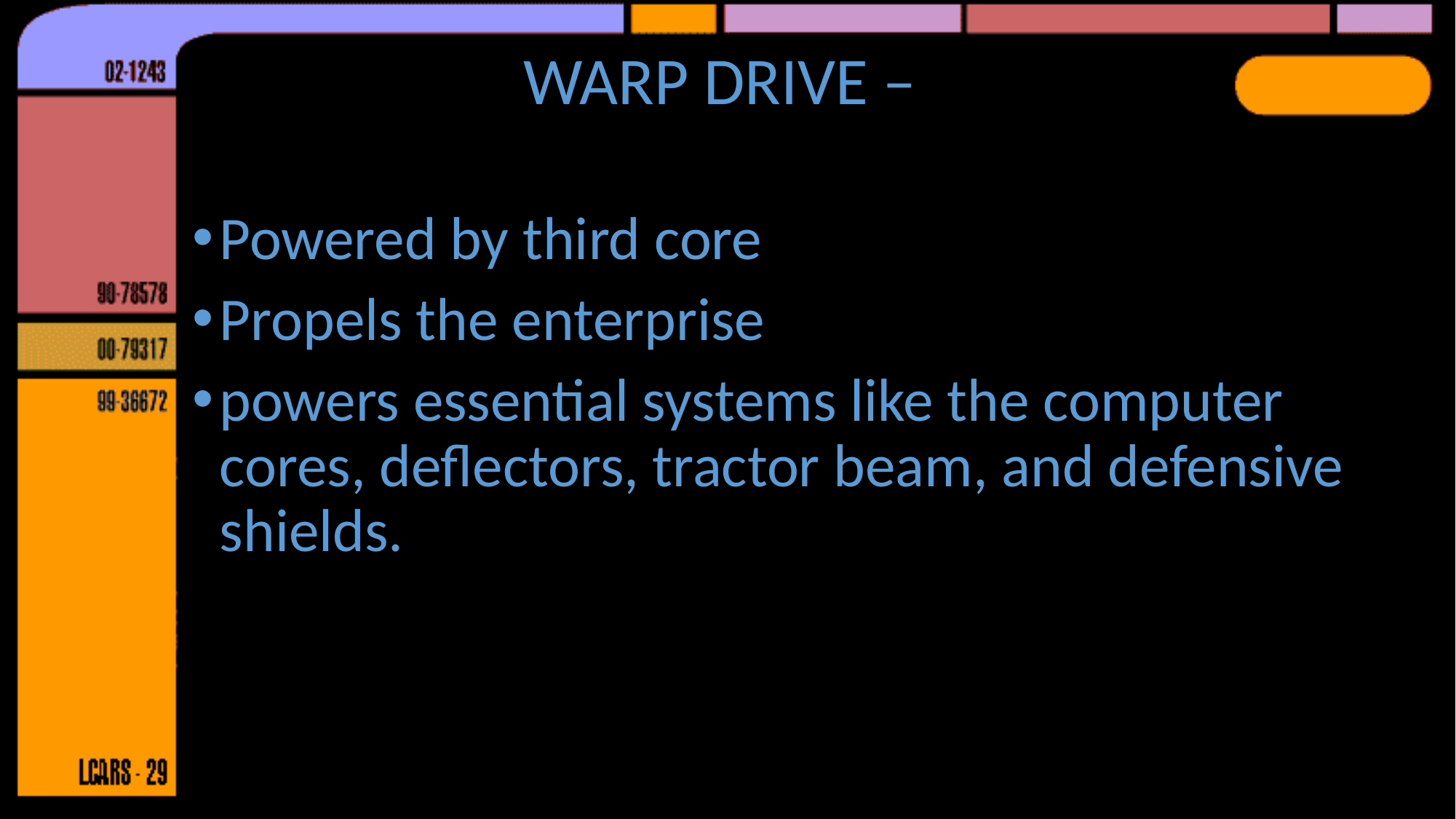

# WARP DRIVE –
Powered by third core
Propels the enterprise
powers essential systems like the computer cores, deflectors, tractor beam, and defensive shields.